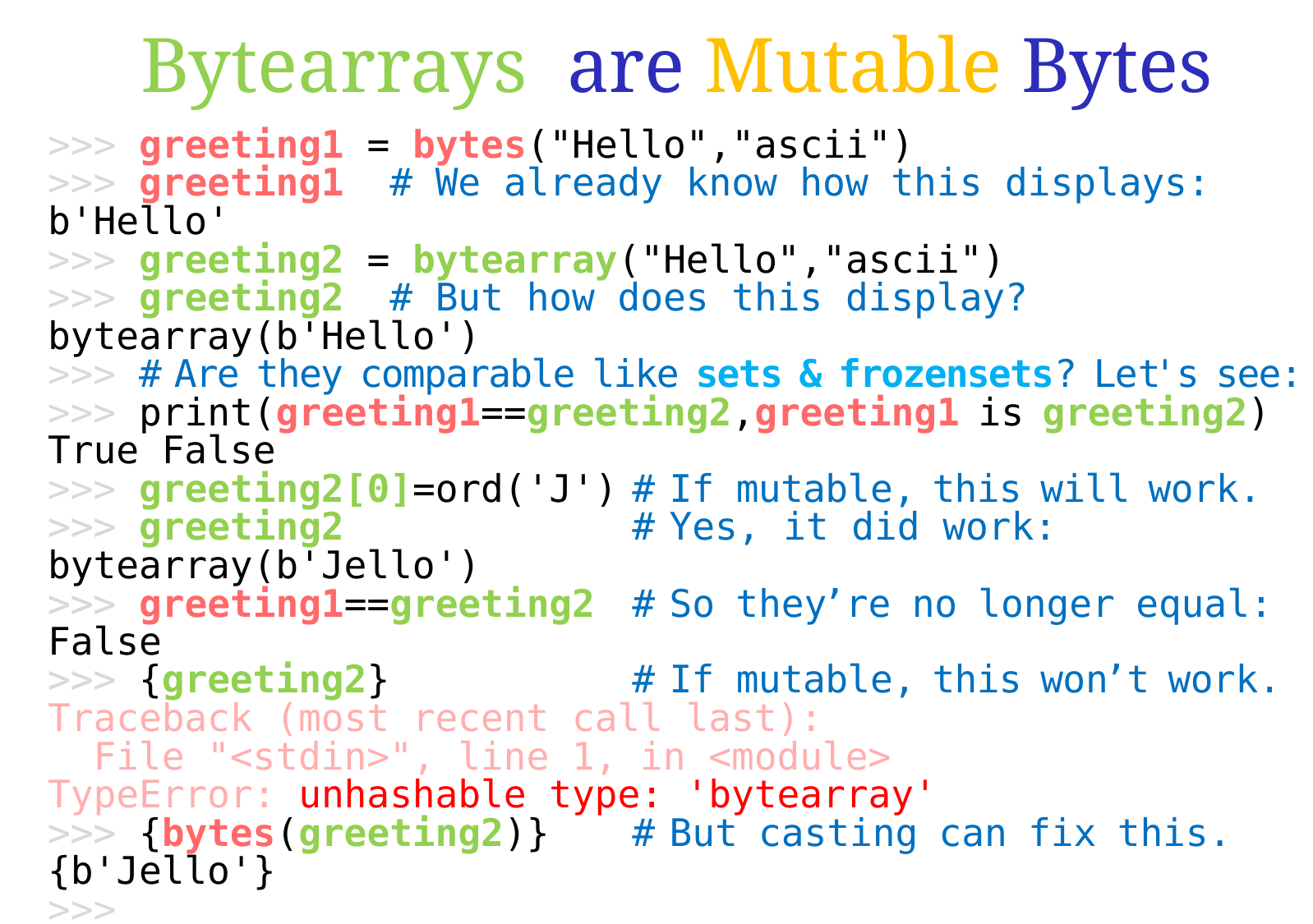

Bytearrays  are Mutable Bytes

>>> greeting1 = bytes("Hello","ascii")
>>> greeting1  # We already know how this displays:
b'Hello'
>>> greeting2 = bytearray("Hello","ascii")
>>> greeting2  # But how does this display?
bytearray(b'Hello')
>>> # Are they comparable like sets & frozensets? Let's see:
>>> print(greeting1==greeting2,greeting1 is greeting2)
True False
>>> greeting2[0]=ord('J') # If mutable, this will work.
>>> greeting2             # Yes, it did work:
bytearray(b'Jello')
>>> greeting1==greeting2  # So they’re no longer equal:
False
>>> {greeting2}           # If mutable, this won’t work.
Traceback (most recent call last):
  File "<stdin>", line 1, in <module>
TypeError: unhashable type: 'bytearray'
>>> {bytes(greeting2)}    # But casting can fix this.
{b'Jello'}
>>>

>>>

>>>
>>>

>>>
>>>

>>>
>>>

>>>

>>>

>>>